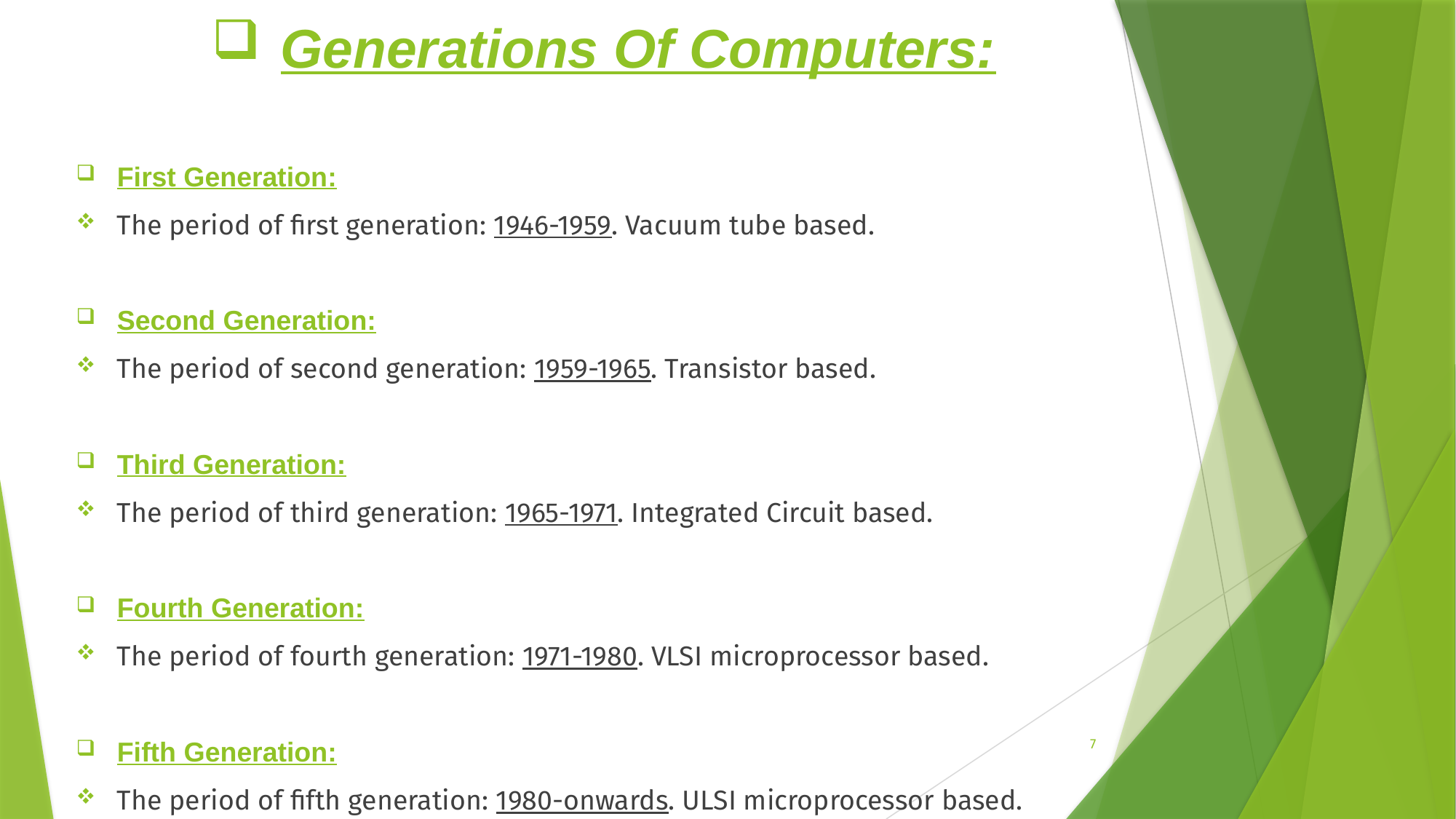

# Generations Of Computers:
First Generation:
The period of first generation: 1946-1959. Vacuum tube based.

Second Generation:
The period of second generation: 1959-1965. Transistor based.

Third Generation:
The period of third generation: 1965-1971. Integrated Circuit based.

Fourth Generation:
The period of fourth generation: 1971-1980. VLSI microprocessor based.

Fifth Generation:
The period of fifth generation: 1980-onwards. ULSI microprocessor based.
7